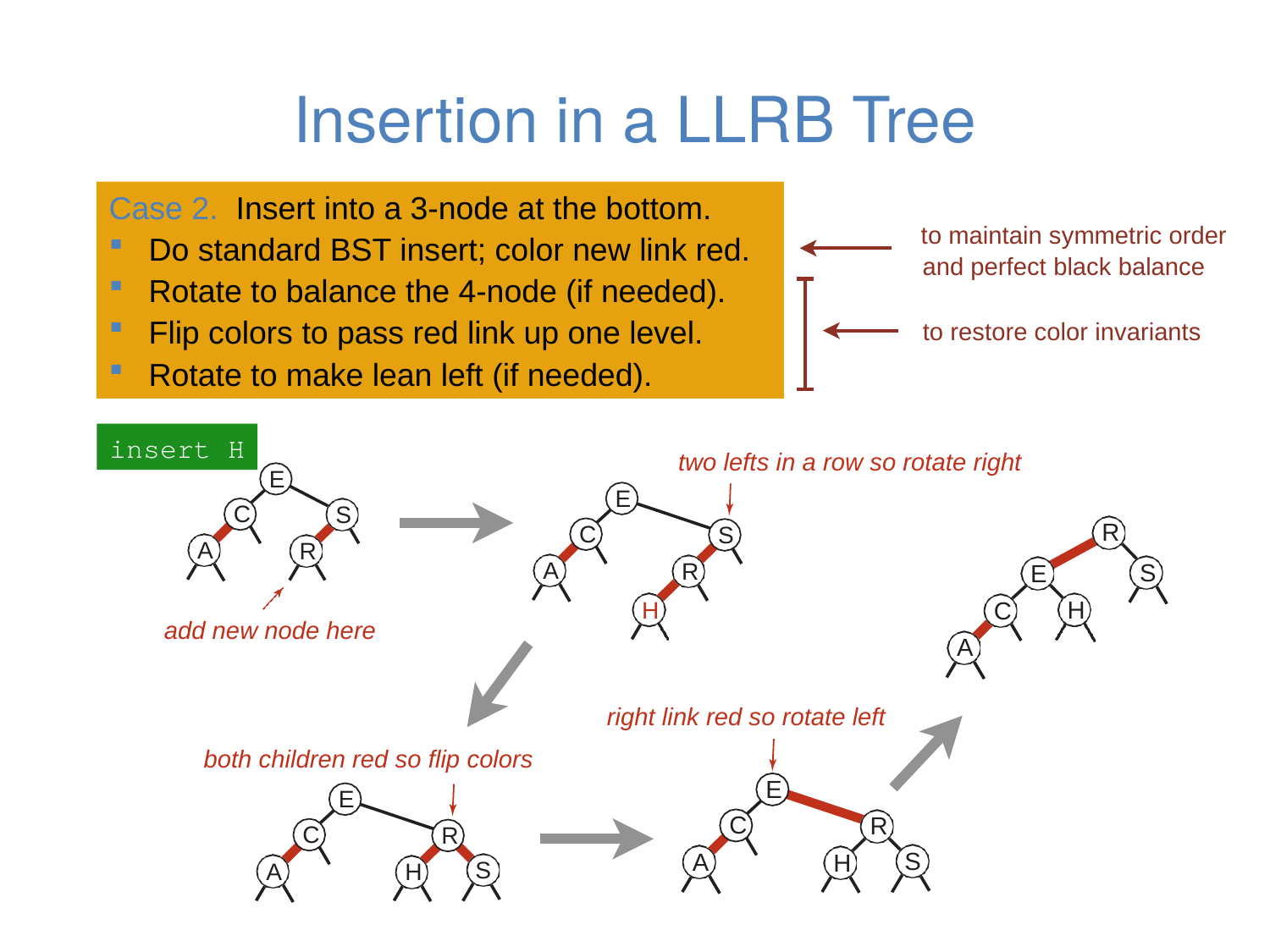

# Insertion in a LLRB Tree
Case 2.	Insert into a 3-node at the bottom.
Do standard BST insert; color new link red.
Rotate to balance the 4-node (if needed).
Flip colors to pass red link up one level.
Rotate to make lean left (if needed).
to maintain symmetric order and perfect black balance

to restore color invariants

insert H
two lefts in a row so rotate right
E

E

C
S

R

C
S

A

R

A

R

S

E

H
H

C

add new node here
A

right link red so rotate left

both children red so flip colors

E

E

C
R

C

R

S

A

H

S

A

H